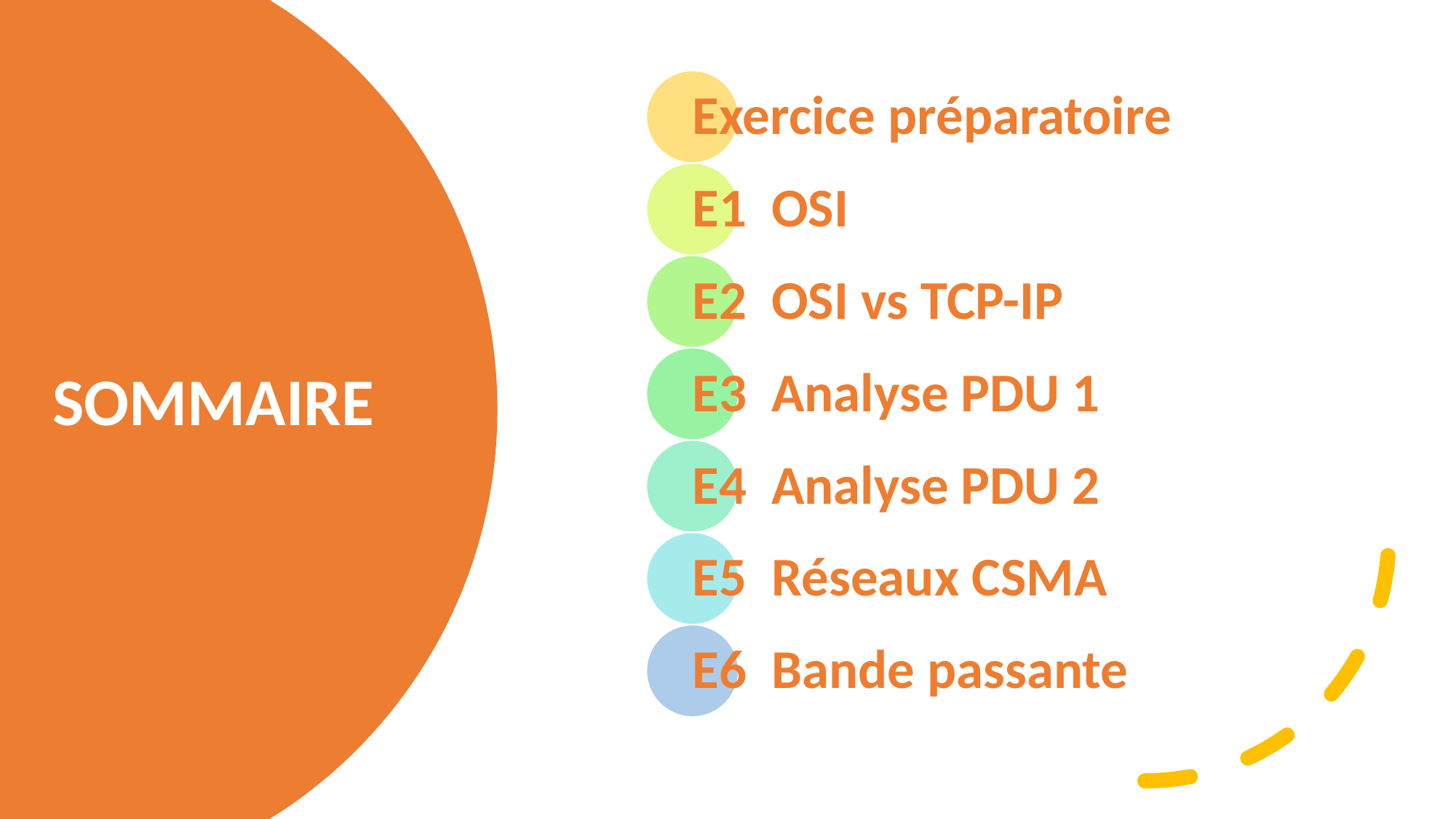

Exercice préparatoire
E1  OSI
E2  OSI vs TCP-IP
E3  Analyse PDU 1
E4  Analyse PDU 2
E5  Réseaux CSMA
E6  Bande passante
# SOMMAIRE